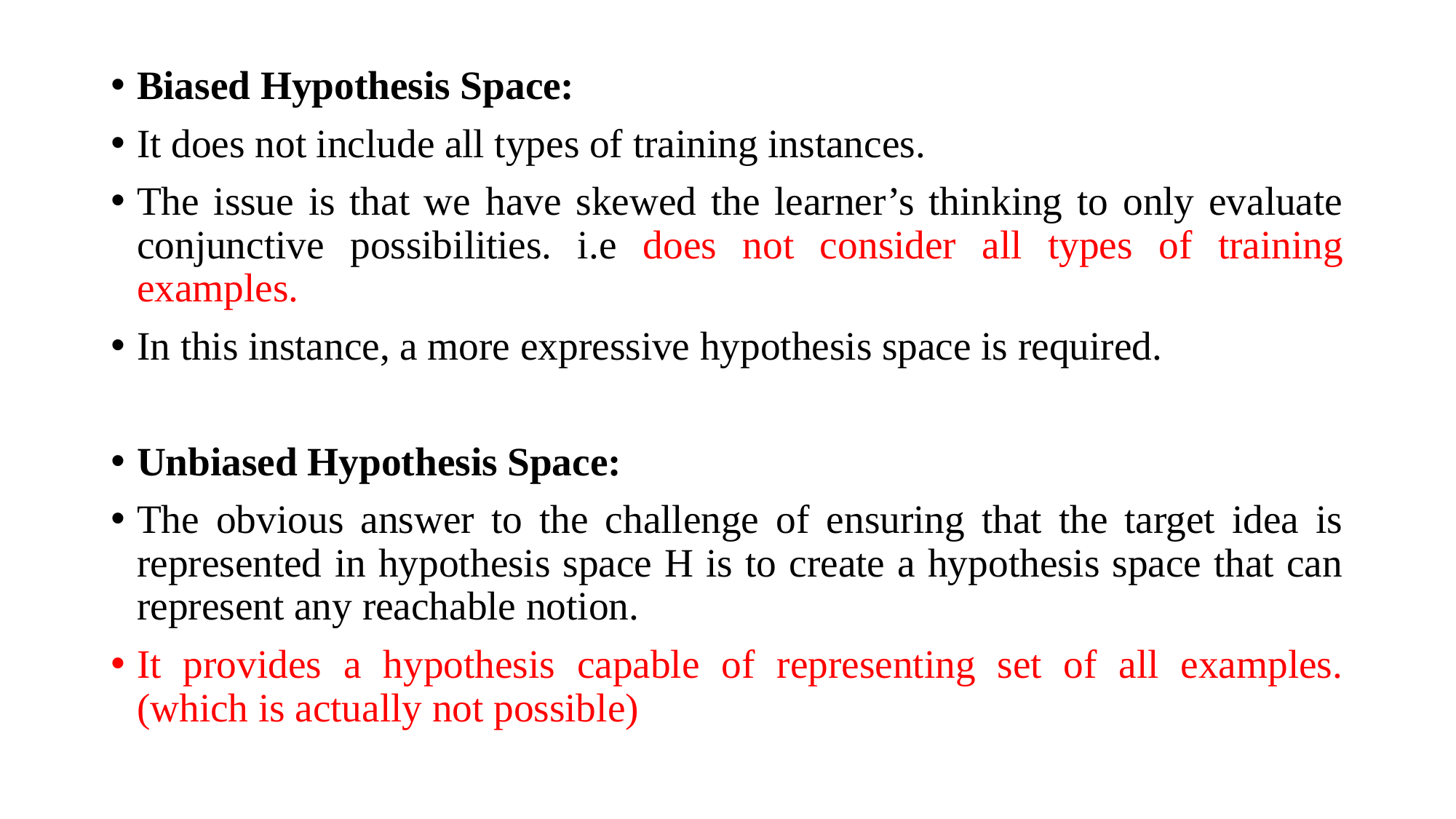

Biased Hypothesis Space:
It does not include all types of training instances.
The issue is that we have skewed the learner’s thinking to only evaluate conjunctive possibilities. i.e does not consider all types of training examples.
In this instance, a more expressive hypothesis space is required.

Unbiased Hypothesis Space:
The obvious answer to the challenge of ensuring that the target idea is represented in hypothesis space H is to create a hypothesis space that can represent any reachable notion.
It provides a hypothesis capable of representing set of all examples. (which is actually not possible)